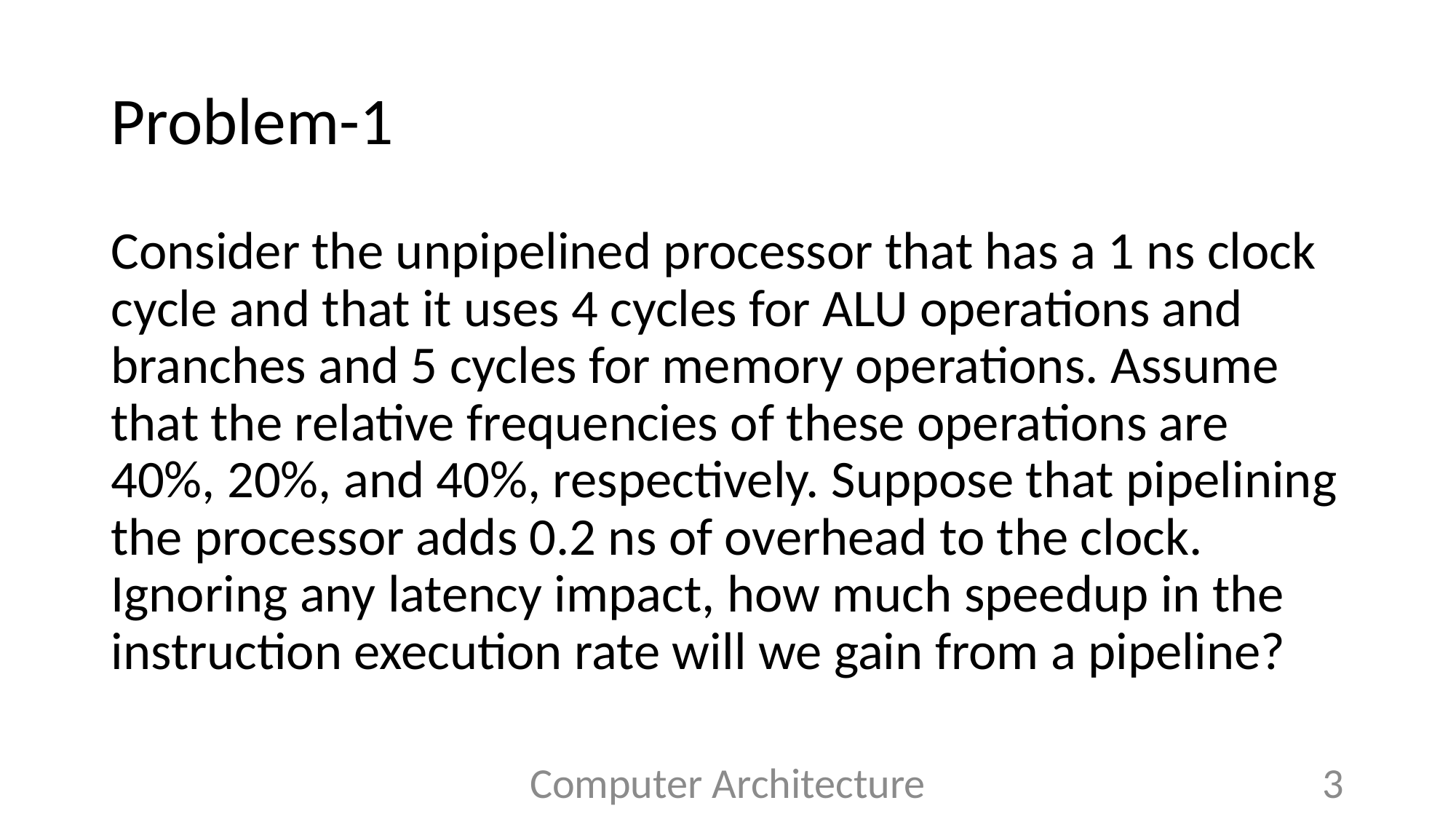

# Problem-1
Consider the unpipelined processor that has a 1 ns clock cycle and that it uses 4 cycles for ALU operations and branches and 5 cycles for memory operations. Assume that the relative frequencies of these operations are 40%, 20%, and 40%, respectively. Suppose that pipelining the processor adds 0.2 ns of overhead to the clock. Ignoring any latency impact, how much speedup in the instruction execution rate will we gain from a pipeline?
Computer Architecture
3